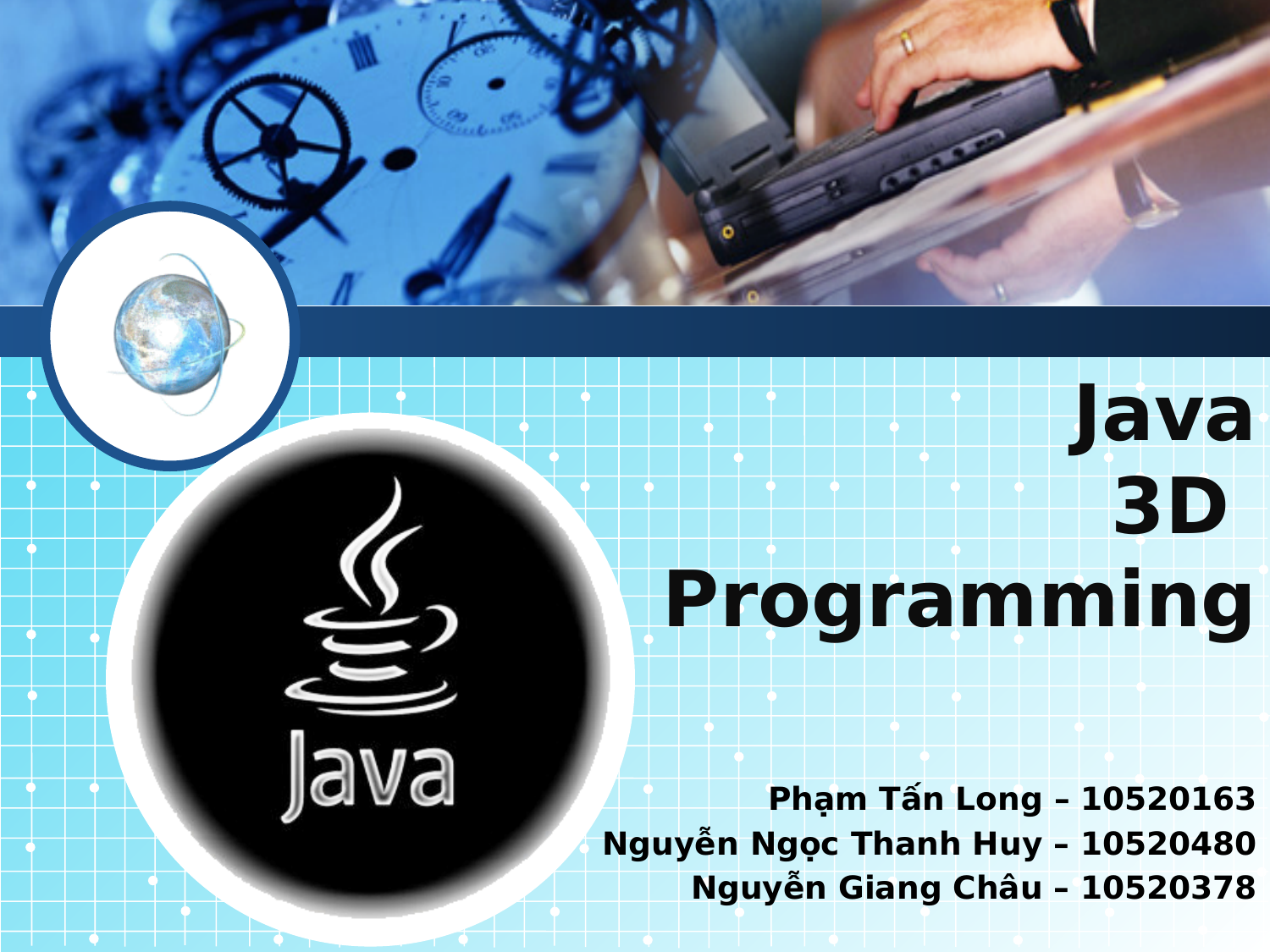

# Java 3D Programming
Phạm Tấn Long – 10520163
Nguyễn Ngọc Thanh Huy – 10520480
Nguyễn Giang Châu – 10520378